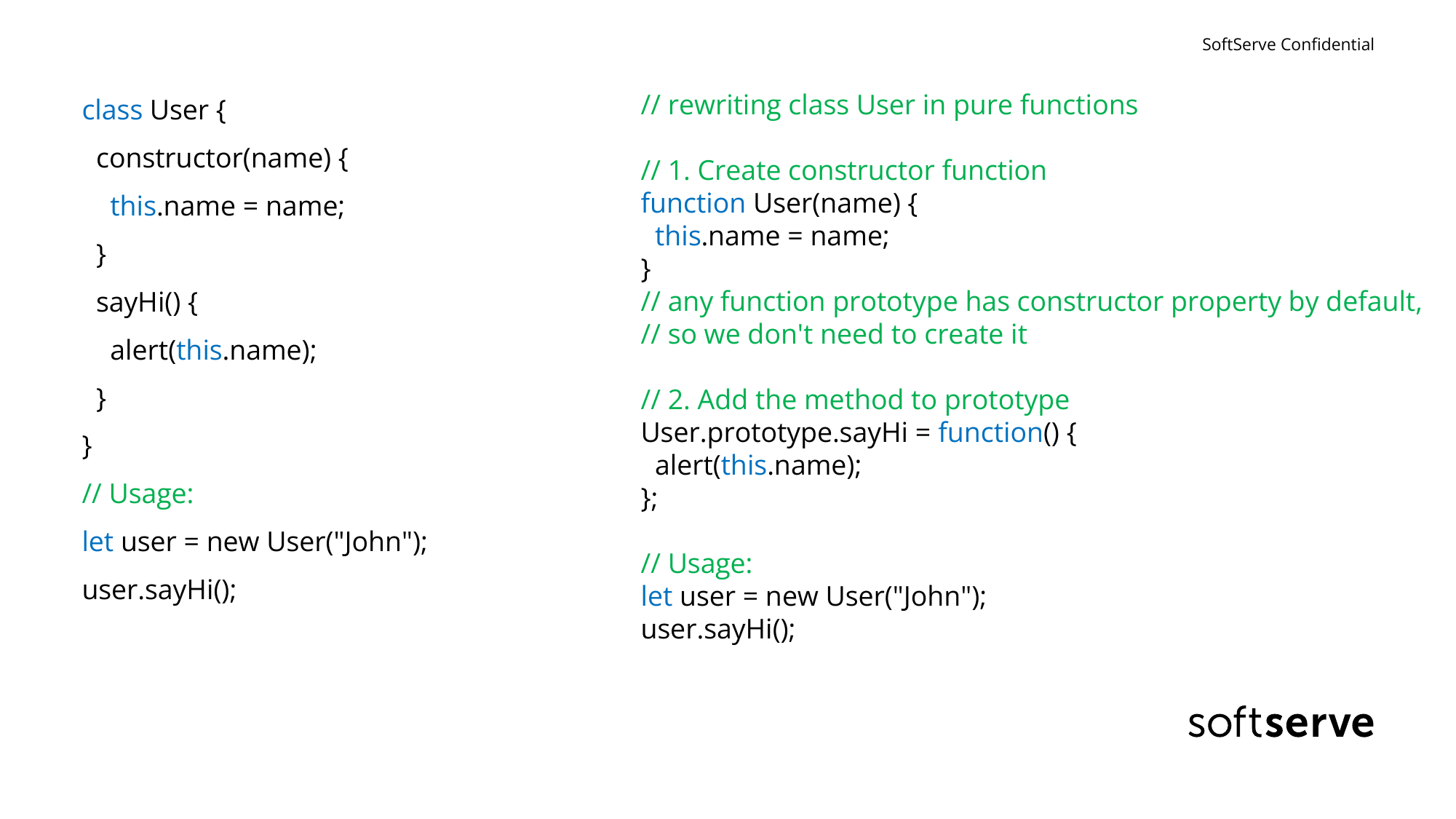

// rewriting class User in pure functions

// 1. Create constructor function
function User(name) {
  this.name = name;
}
// any function prototype has constructor property by default,
// so we don't need to create it

// 2. Add the method to prototype
User.prototype.sayHi = function() {
  alert(this.name);
};

// Usage:
let user = new User("John");
user.sayHi();
#
class User {
  constructor(name) {
    this.name = name;
  }
  sayHi() {
    alert(this.name);
  }
}
// Usage:
let user = new User("John");
user.sayHi();